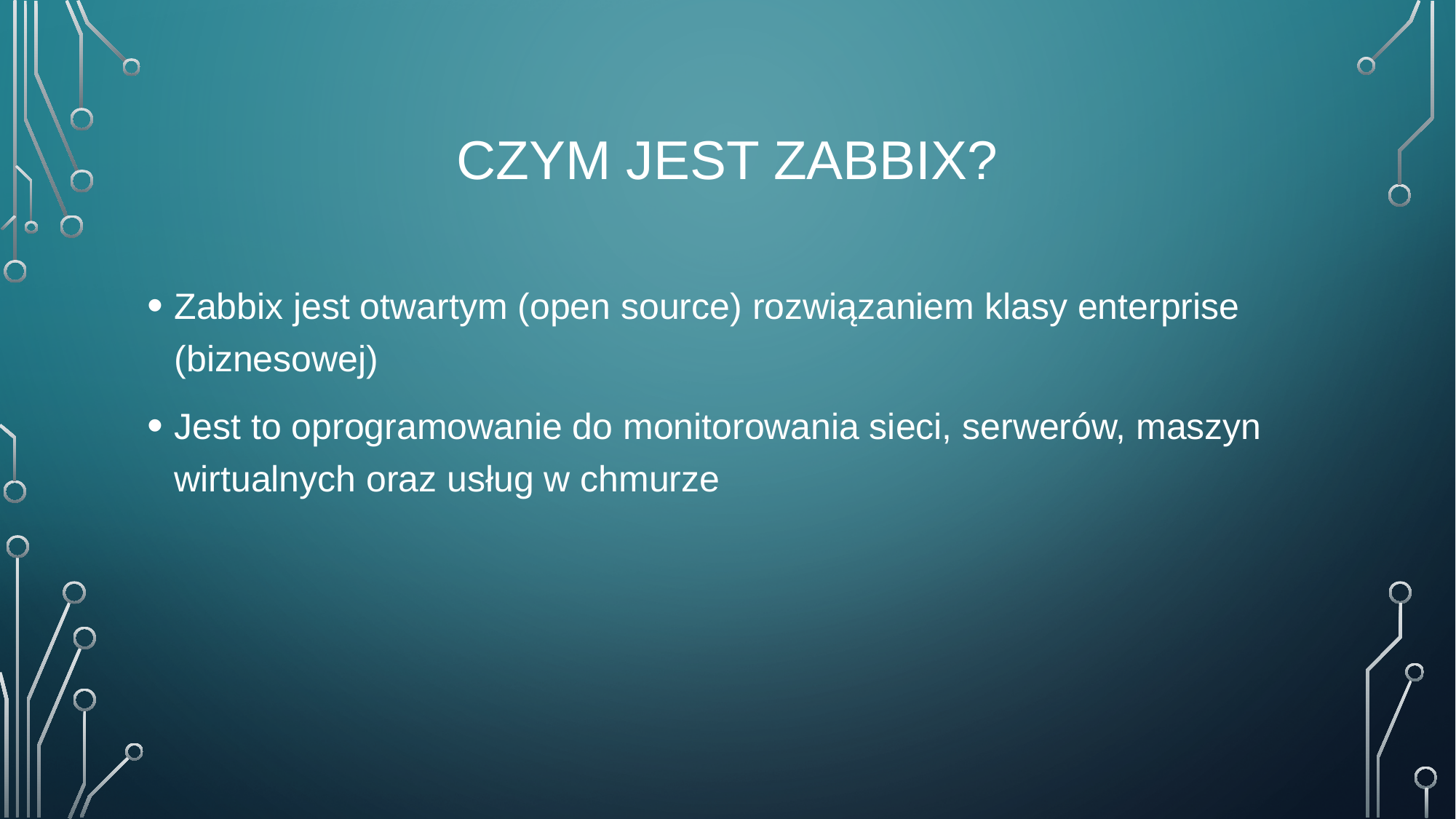

# Czym jest Zabbix?
Zabbix jest otwartym (open source) rozwiązaniem klasy enterprise (biznesowej)
Jest to oprogramowanie do monitorowania sieci, serwerów, maszyn wirtualnych oraz usług w chmurze